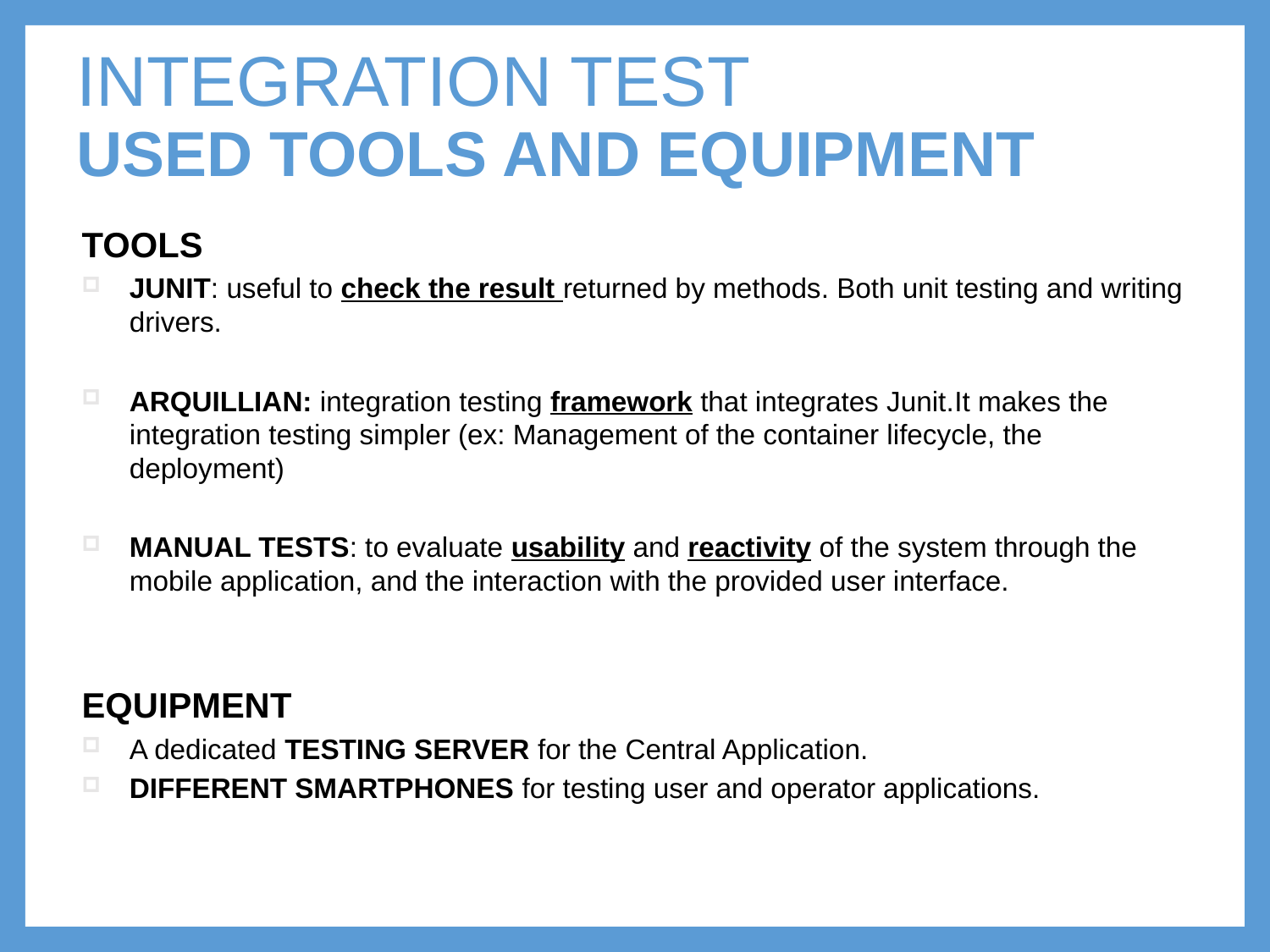

# INTEGRATION TEST USED TOOLS AND EQUIPMENT
TOOLS
JUNIT: useful to check the result returned by methods. Both unit testing and writing drivers.

ARQUILLIAN: integration testing framework that integrates Junit.It makes the integration testing simpler (ex: Management of the container lifecycle, the deployment)

MANUAL TESTS: to evaluate usability and reactivity of the system through the mobile application, and the interaction with the provided user interface.

EQUIPMENT
A dedicated TESTING SERVER for the Central Application.
DIFFERENT SMARTPHONES for testing user and operator applications.